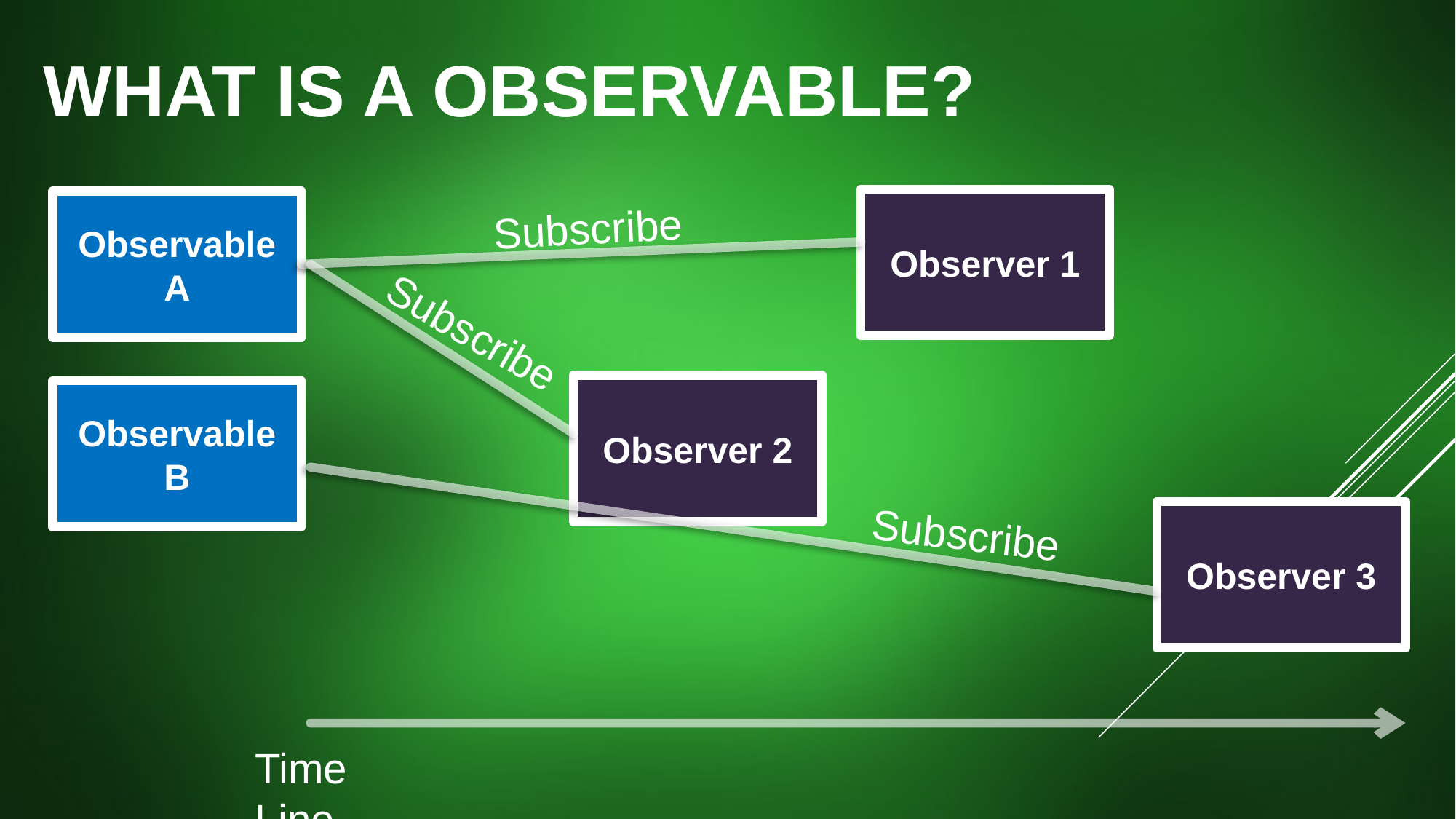

# What is a Observable?

Observer 1
Observable A
Subscribe
Subscribe
Observer 2
Observable B
Observer 3
Subscribe
Time Line.